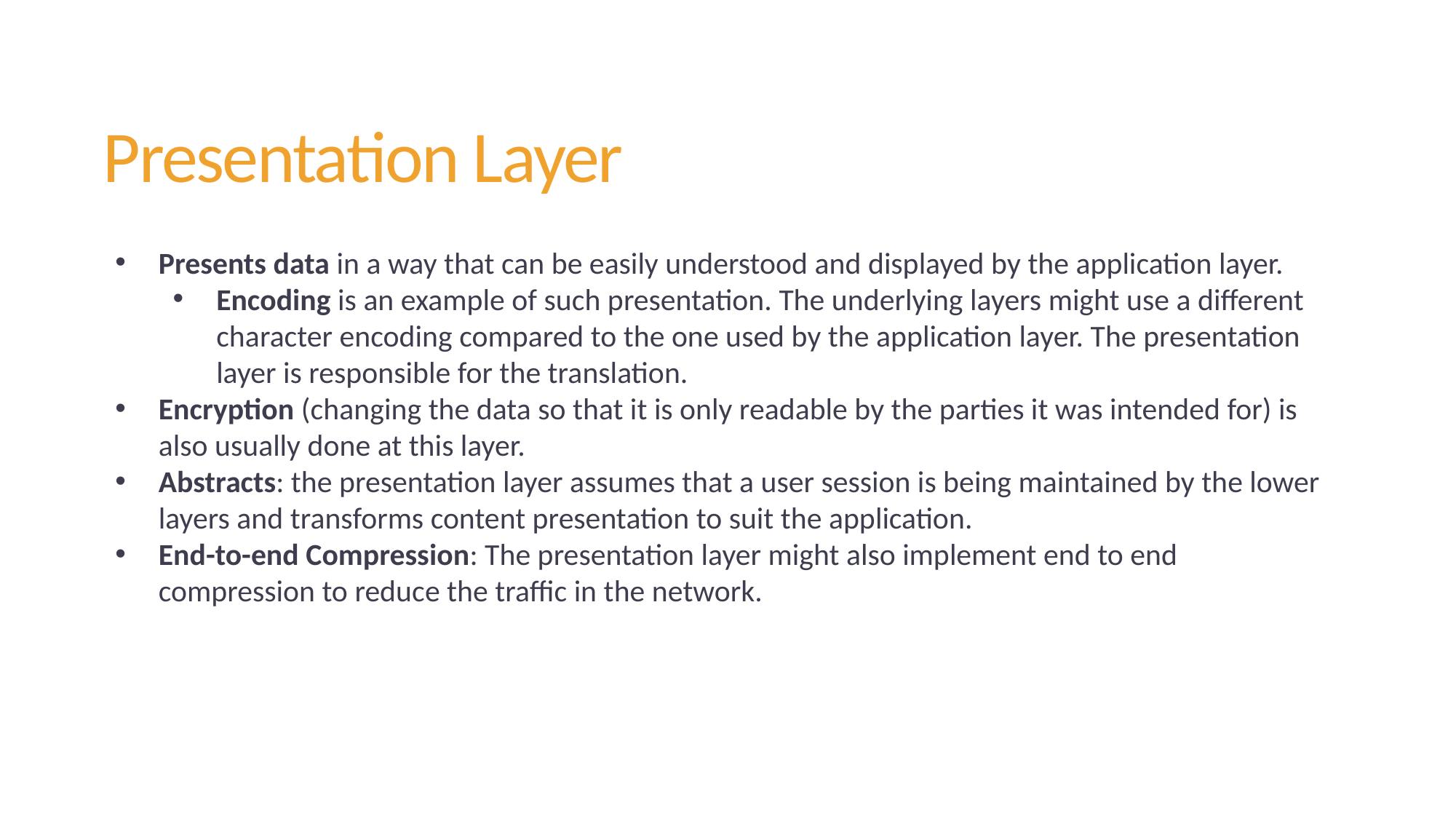

Presentation Layer
Presents data in a way that can be easily understood and displayed by the application layer.
Encoding is an example of such presentation. The underlying layers might use a different character encoding compared to the one used by the application layer. The presentation layer is responsible for the translation.
Encryption (changing the data so that it is only readable by the parties it was intended for) is also usually done at this layer.
Abstracts: the presentation layer assumes that a user session is being maintained by the lower layers and transforms content presentation to suit the application.
End-to-end Compression: The presentation layer might also implement end to end compression to reduce the traffic in the network.